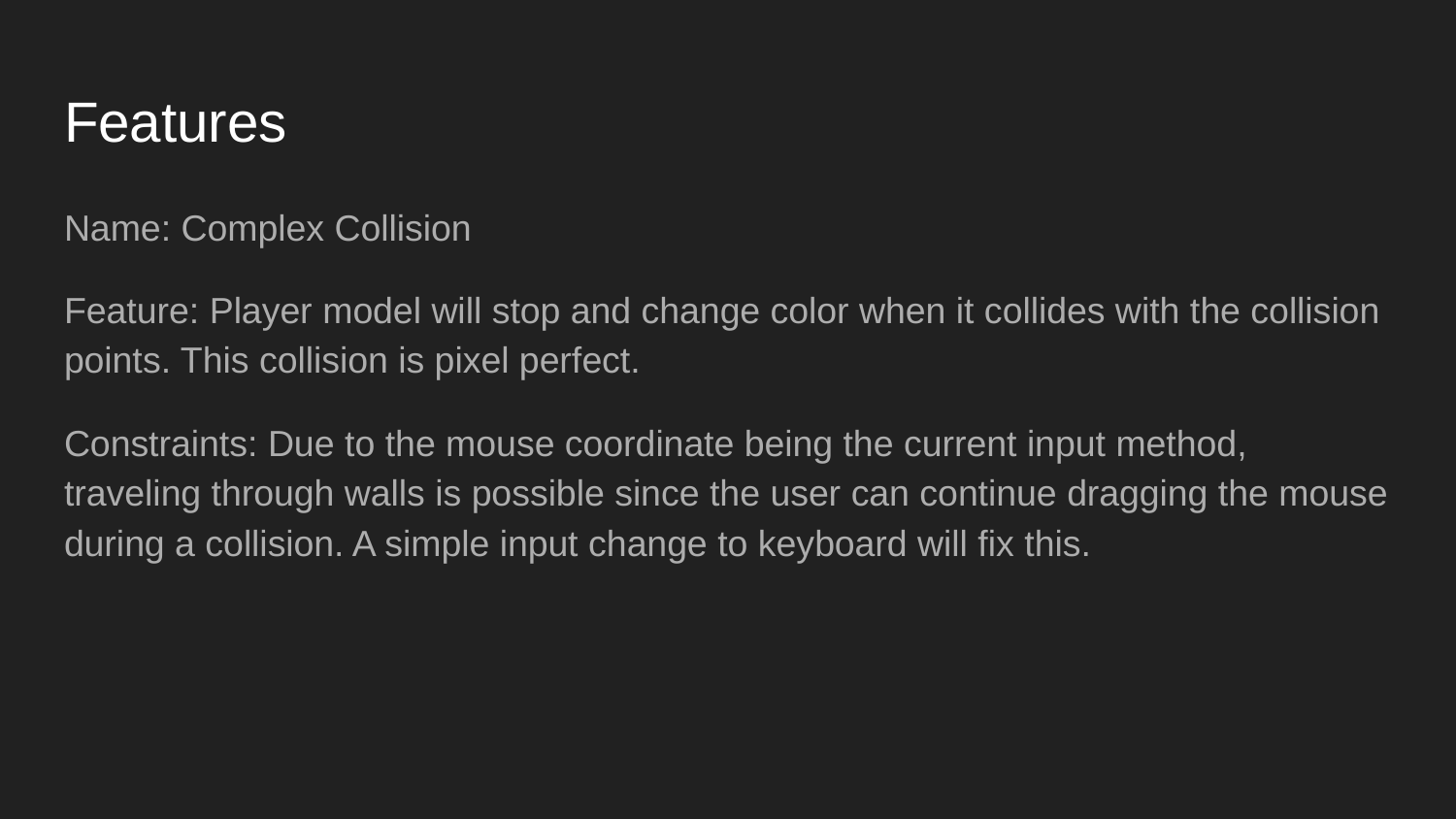

# Features
Name: Complex Collision
Feature: Player model will stop and change color when it collides with the collision points. This collision is pixel perfect.
Constraints: Due to the mouse coordinate being the current input method, traveling through walls is possible since the user can continue dragging the mouse during a collision. A simple input change to keyboard will fix this.